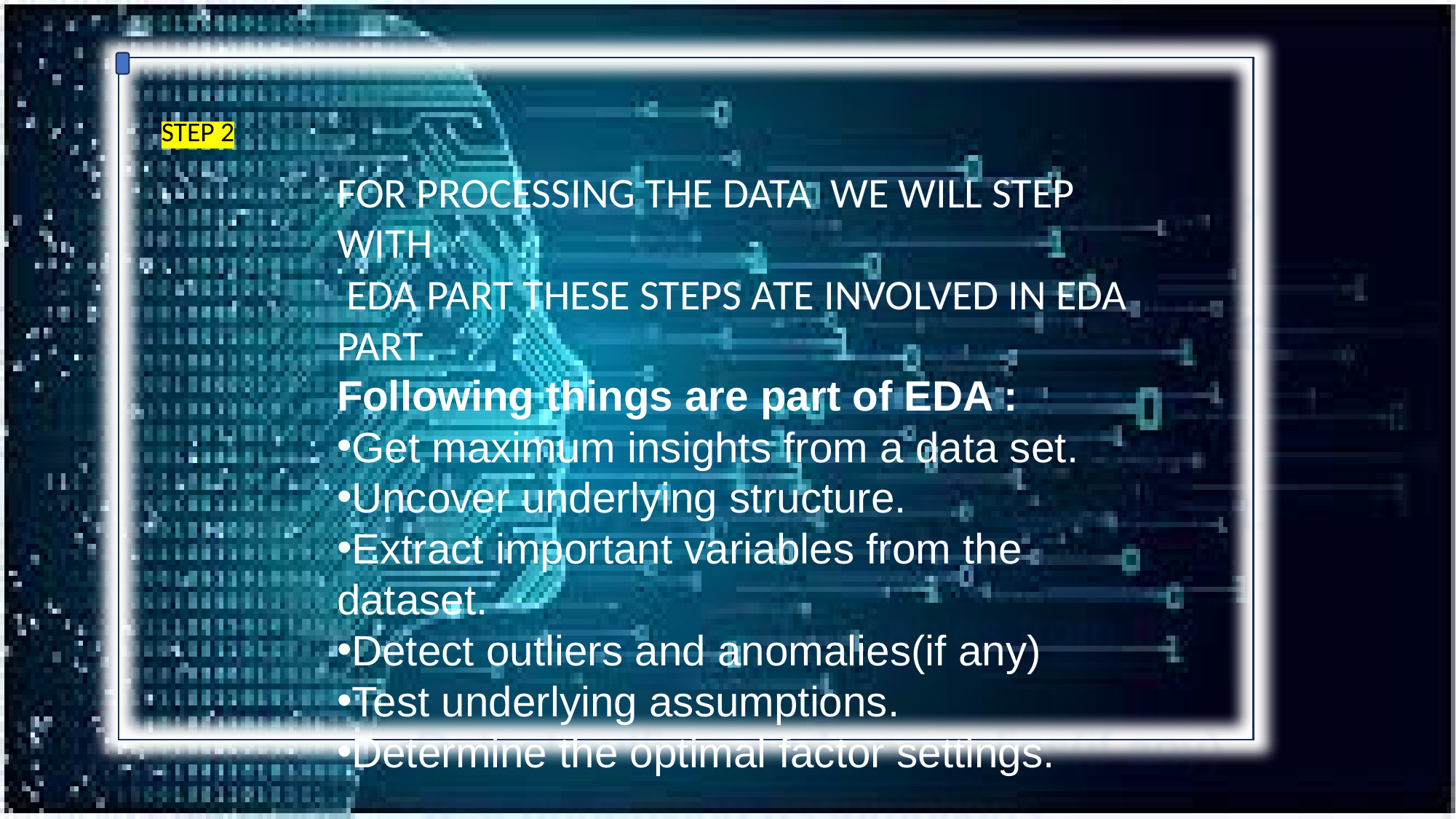

STEP 2

FOR PROCESSING THE DATA  WE WILL STEP WITH
 EDA PART THESE STEPS ATE INVOLVED IN EDA PART
Following things are part of EDA :
Get maximum insights from a data set.
Uncover underlying structure.
Extract important variables from the dataset.
Detect outliers and anomalies(if any)
Test underlying assumptions.
Determine the optimal factor settings.